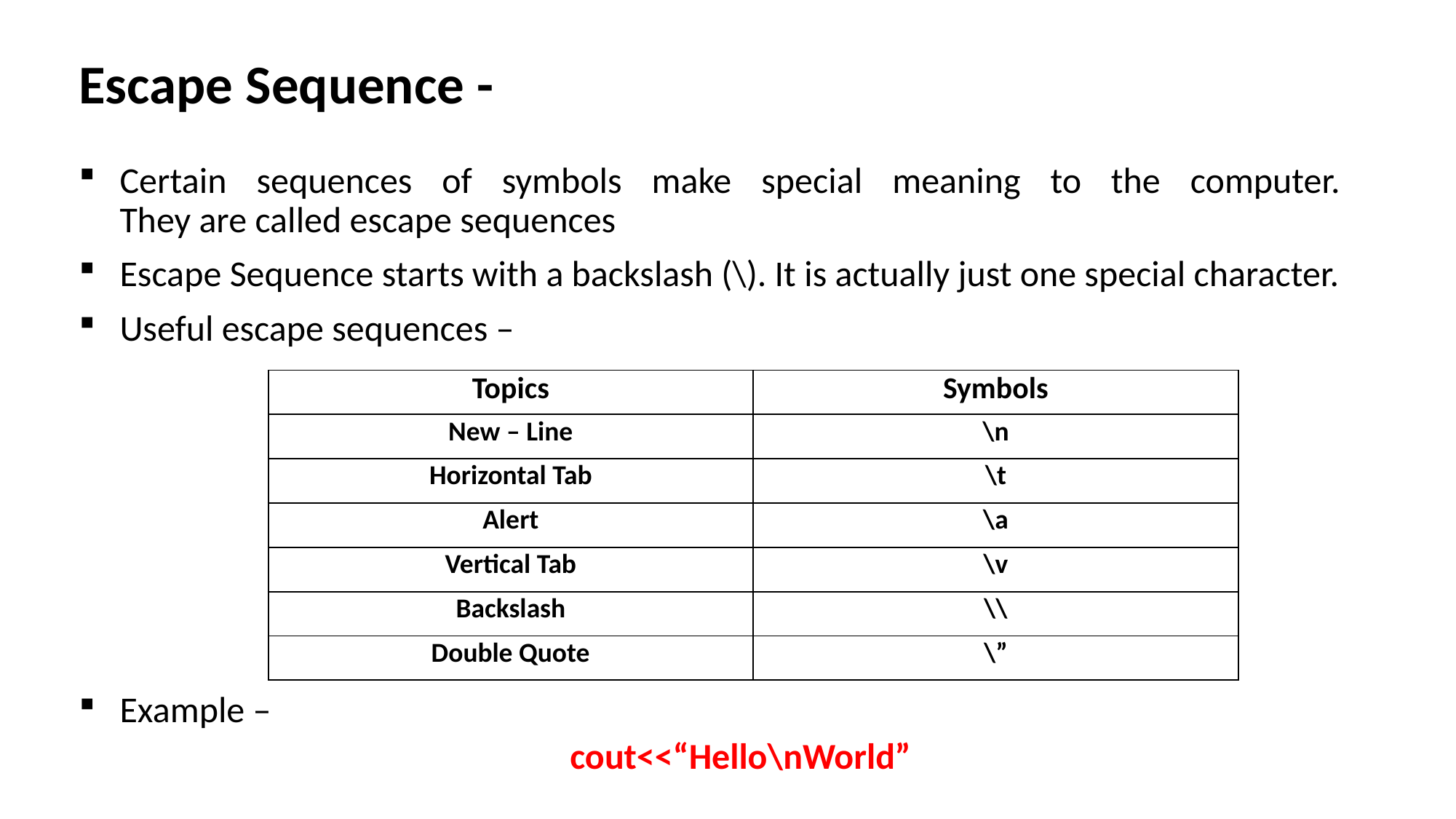

# Escape Sequence -
Certain sequences of symbols make special meaning to the computer.
They are called escape sequences
Escape Sequence starts with a backslash (\). It is actually just one special character.
Useful escape sequences –

Example –
				cout<<“Hello\nWorld”

| Topics | Symbols |
| --- | --- |
| New – Line | \n |
| Horizontal Tab | \t |
| Alert | \a |
| Vertical Tab | \v |
| Backslash | \\ |
| Double Quote | \” |